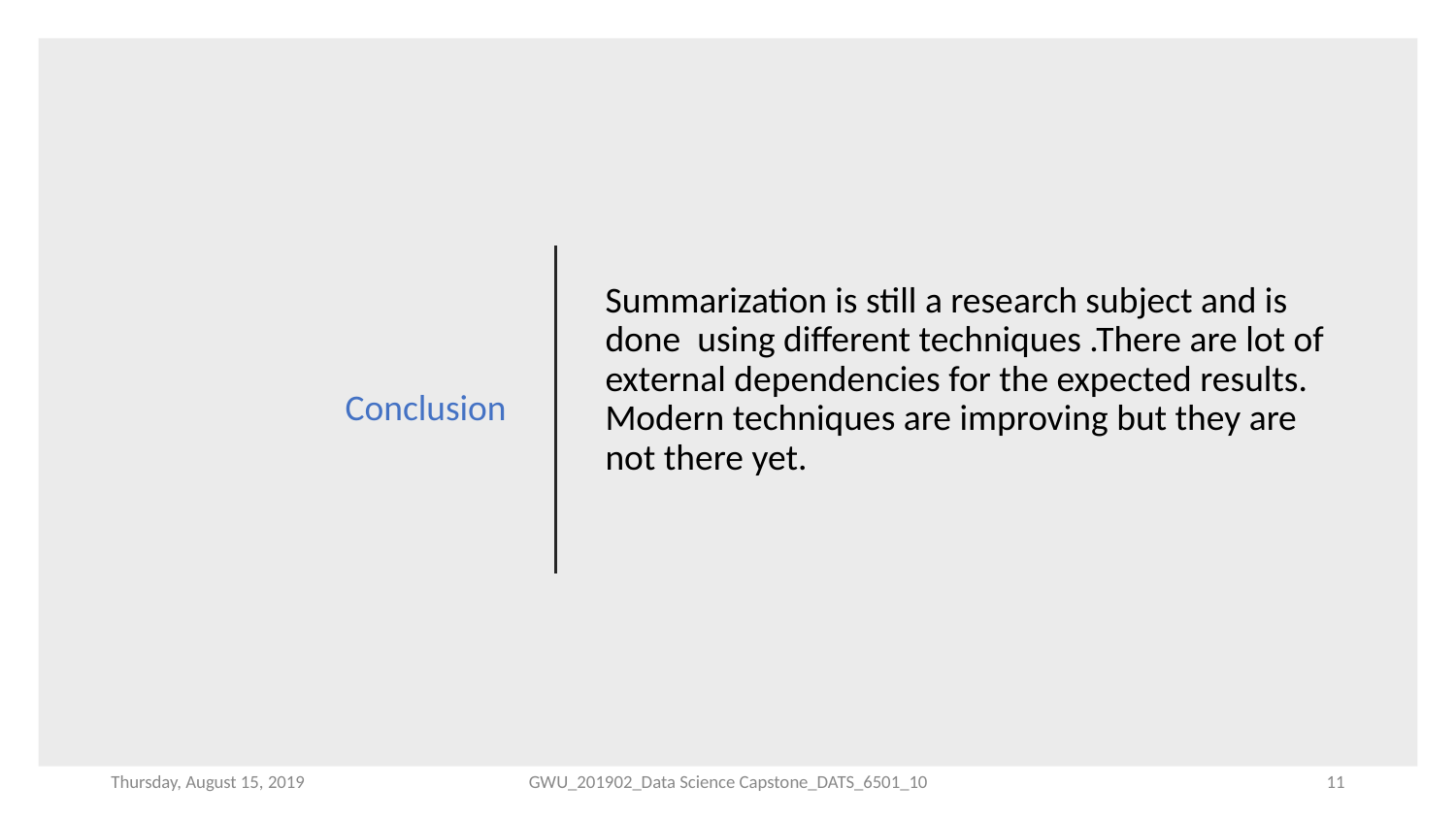

# Conclusion
Summarization is still a research subject and is done  using different techniques .There are lot of external dependencies for the expected results.  Modern techniques are improving but they are not there yet.

Thursday, August 15, 2019
GWU_201902_Data Science Capstone_DATS_6501_10
11